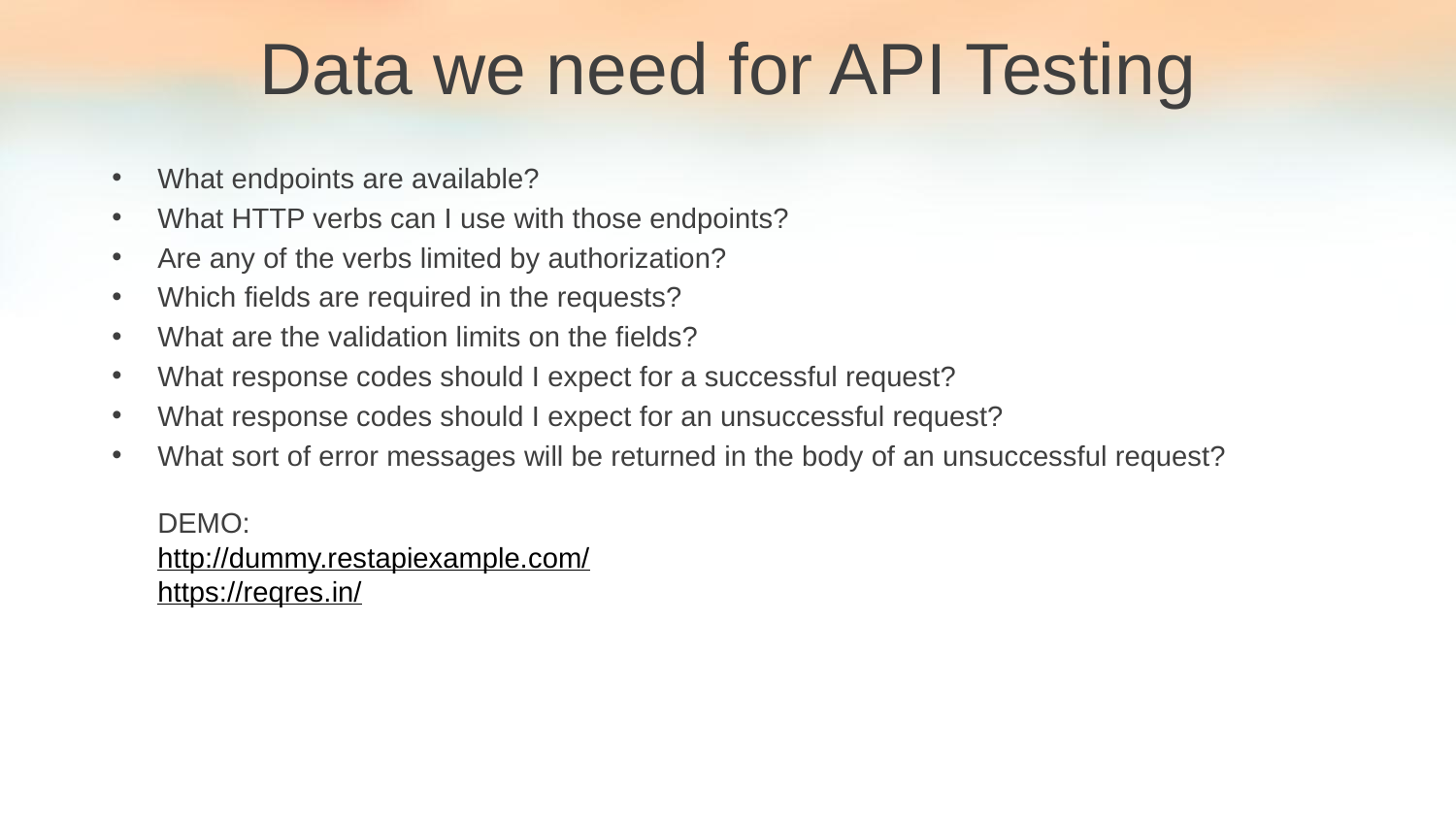

Data we need for API Testing
What endpoints are available?
What HTTP verbs can I use with those endpoints?
Are any of the verbs limited by authorization?
Which fields are required in the requests?
What are the validation limits on the fields?
What response codes should I expect for a successful request?
What response codes should I expect for an unsuccessful request?
What sort of error messages will be returned in the body of an unsuccessful request?
DEMO:
http://dummy.restapiexample.com/
https://reqres.in/